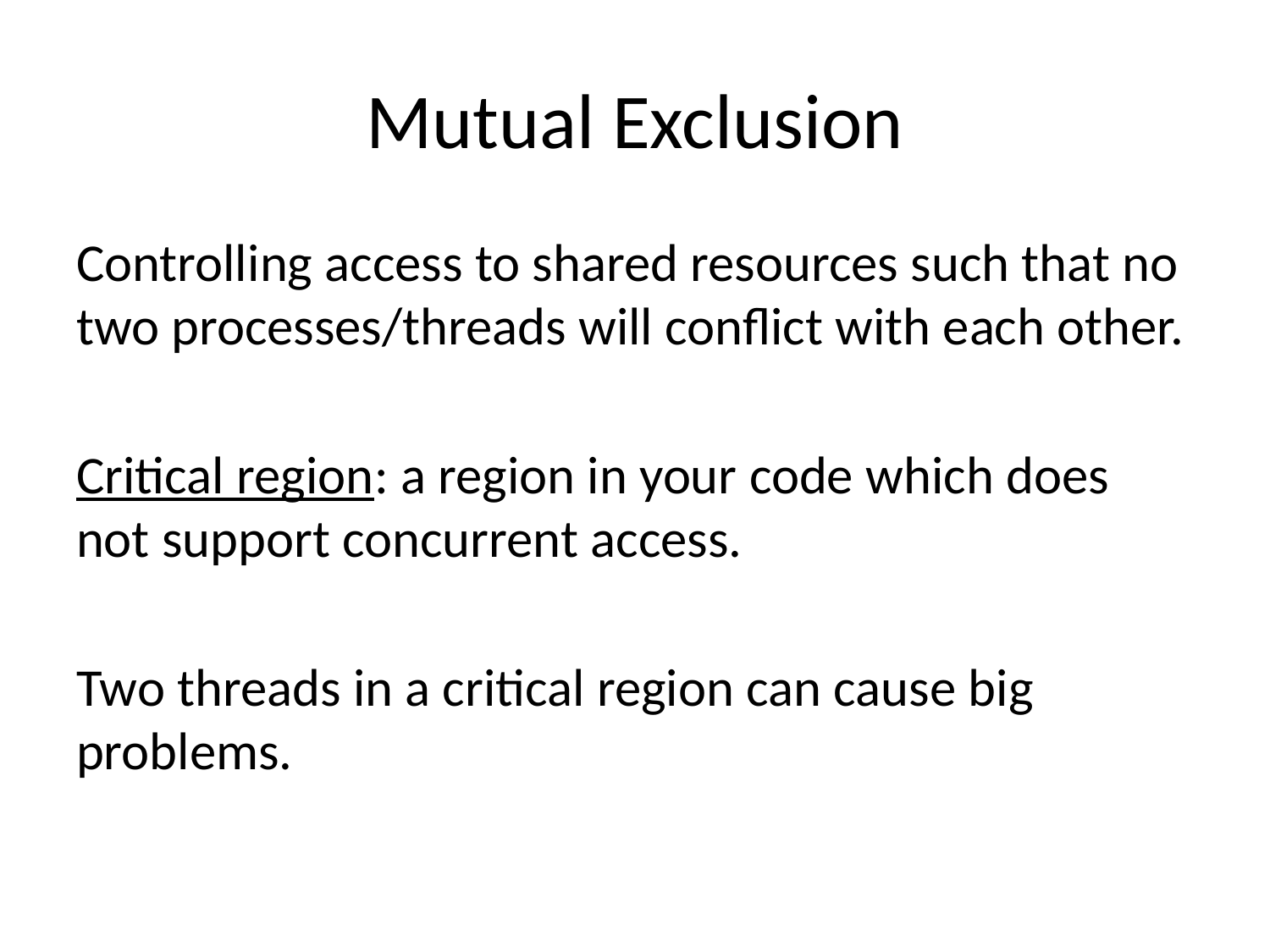

# Mutual Exclusion
Controlling access to shared resources such that no two processes/threads will conflict with each other.

Critical region: a region in your code which does not support concurrent access.

Two threads in a critical region can cause big problems.